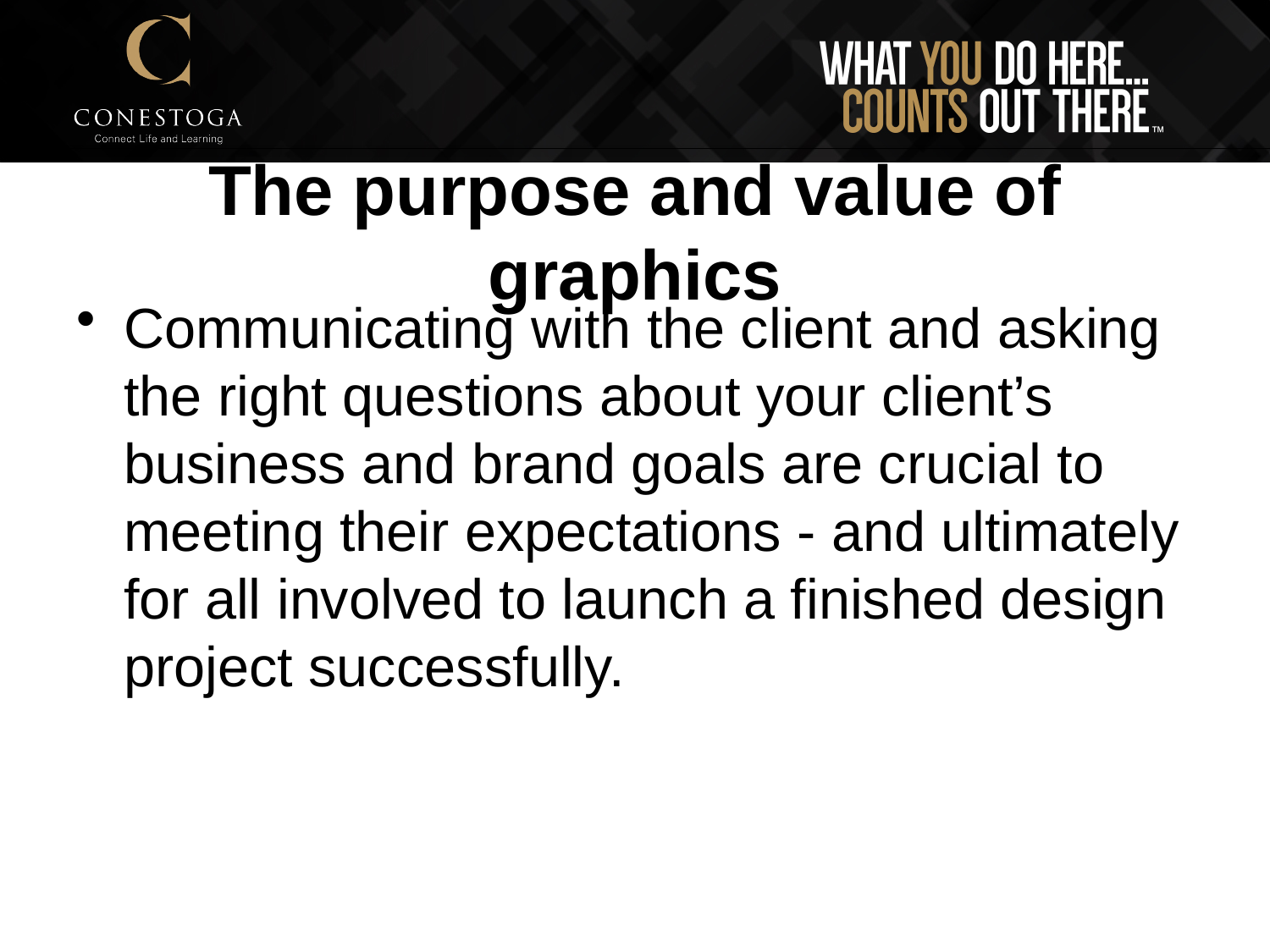

# The purpose and value of graphics
Communicating with the client and asking the right questions about your client’s business and brand goals are crucial to meeting their expectations - and ultimately for all involved to launch a finished design project successfully.